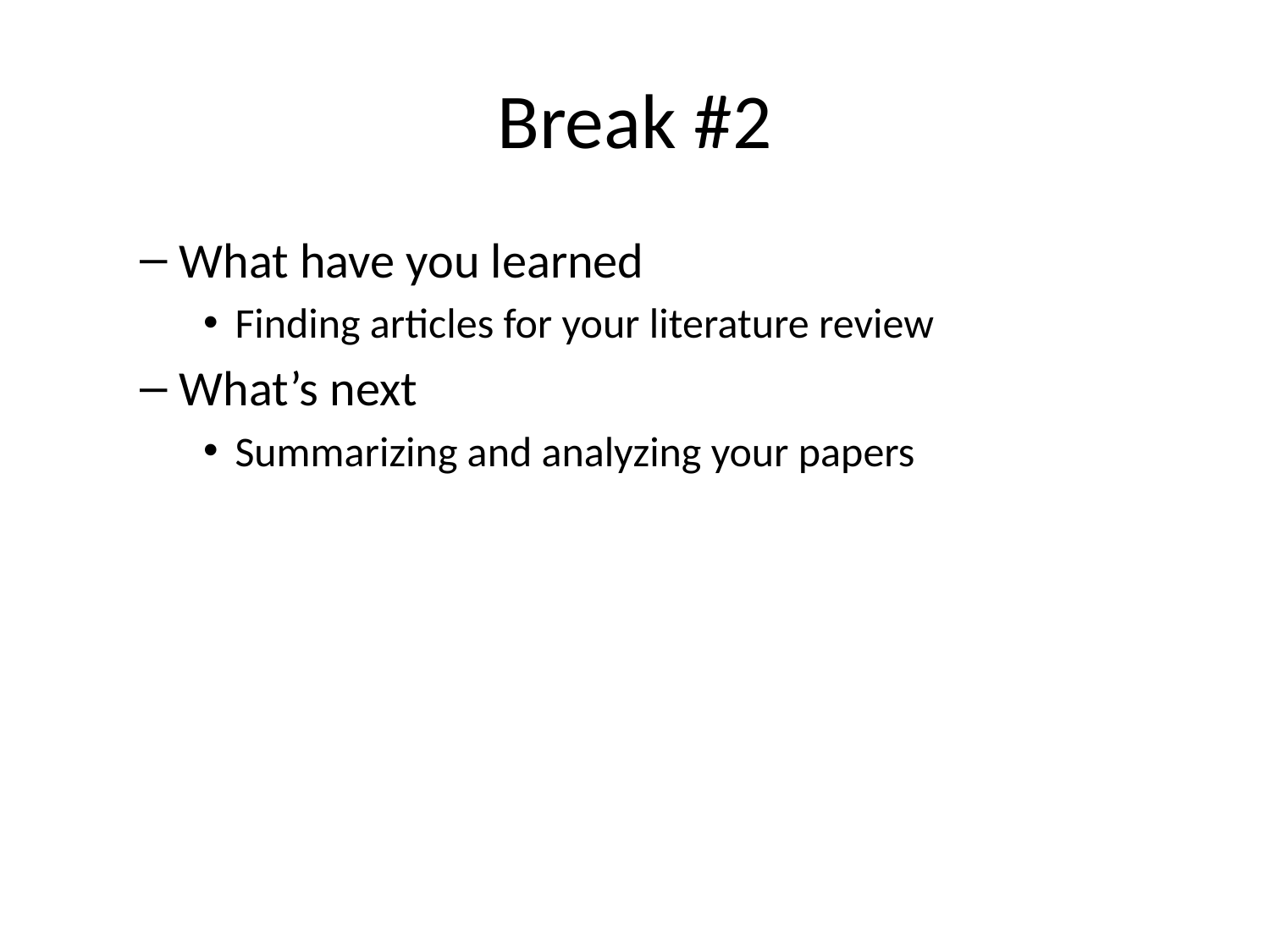

# Break #2
What have you learned
Finding articles for your literature review
What’s next
Summarizing and analyzing your papers